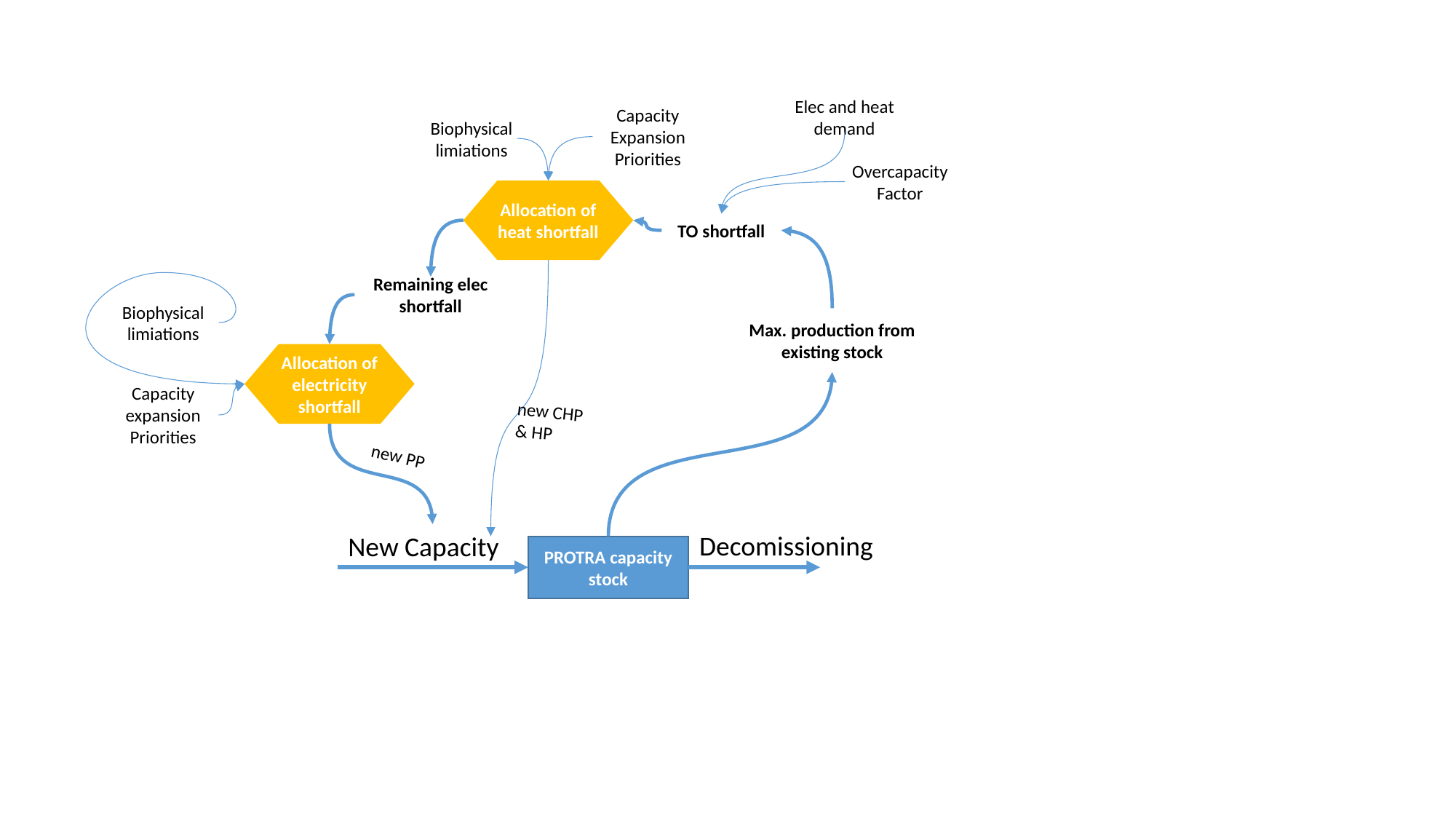

Elec and heat demand
Capacity Expansion Priorities
Biophysical limiations
Overcapacity Factor
Allocation of heat shortfall
TO shortfall
Remaining elec shortfall
Biophysical limiations
Max. production from existing stock
Allocation of electricity shortfall
Capacity expansion Priorities
new CHP & HP
new PP
Decomissioning
New Capacity
PROTRA capacity stock